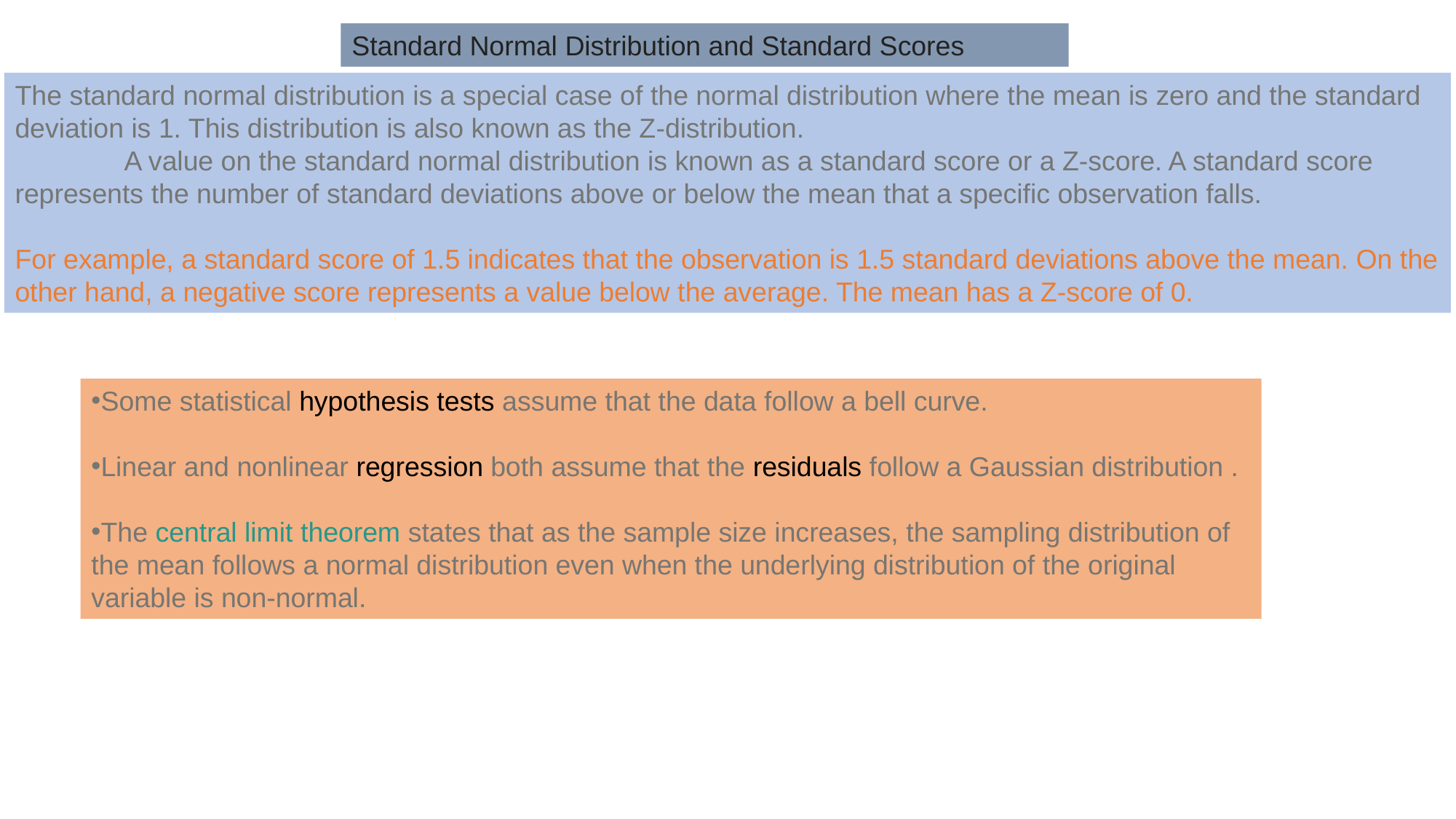

Standard Normal Distribution and Standard Scores
The standard normal distribution is a special case of the normal distribution where the mean is zero and the standard deviation is 1. This distribution is also known as the Z-distribution.
	A value on the standard normal distribution is known as a standard score or a Z-score. A standard score represents the number of standard deviations above or below the mean that a specific observation falls.

For example, a standard score of 1.5 indicates that the observation is 1.5 standard deviations above the mean. On the other hand, a negative score represents a value below the average. The mean has a Z-score of 0.
Some statistical hypothesis tests assume that the data follow a bell curve.

Linear and nonlinear regression both assume that the residuals follow a Gaussian distribution .

The central limit theorem states that as the sample size increases, the sampling distribution of the mean follows a normal distribution even when the underlying distribution of the original variable is non-normal.